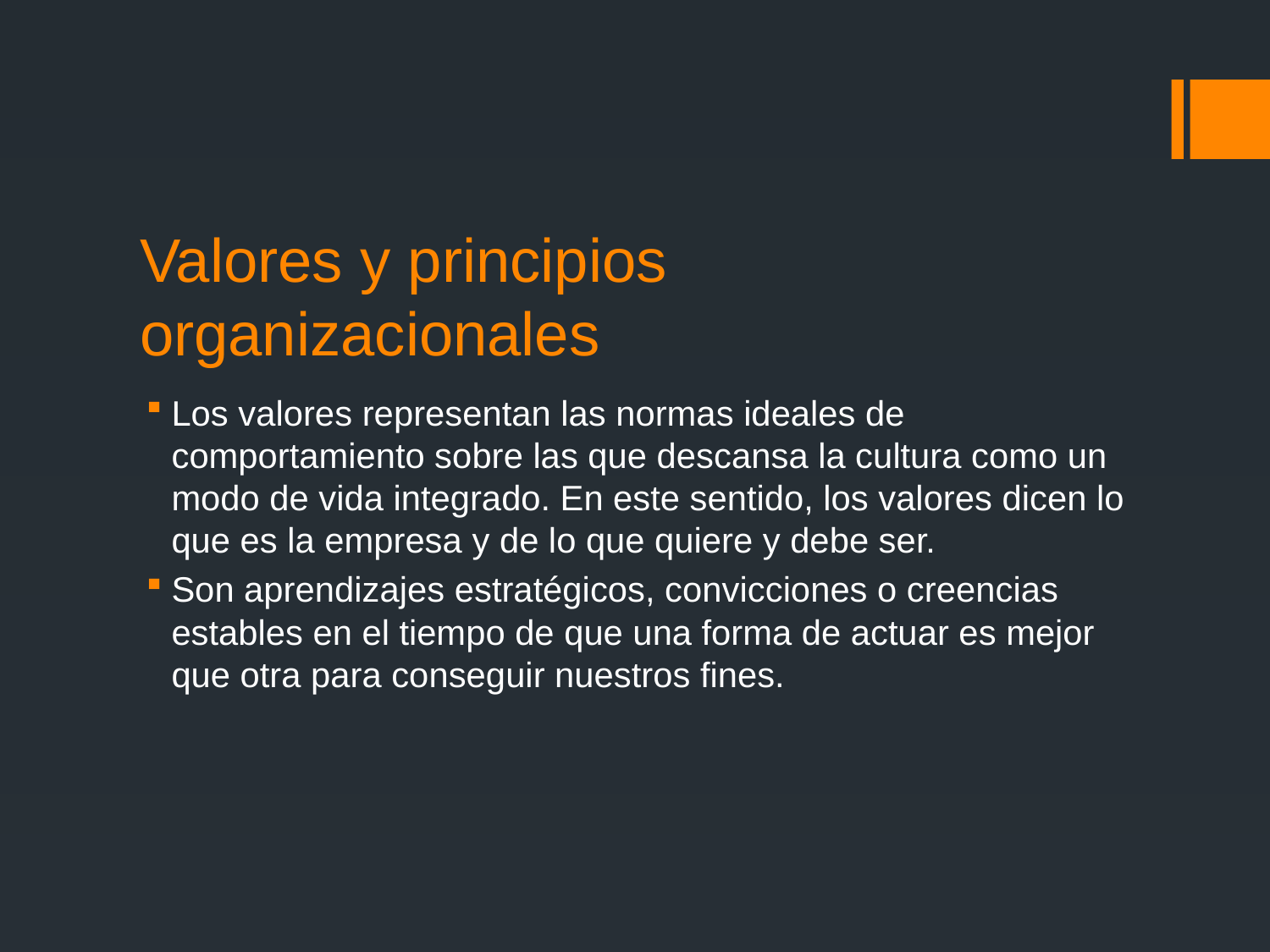

# Valores y principios organizacionales
Los valores representan las normas ideales de comportamiento sobre las que descansa la cultura como un modo de vida integrado. En este sentido, los valores dicen lo que es la empresa y de lo que quiere y debe ser.
Son aprendizajes estratégicos, convicciones o creencias estables en el tiempo de que una forma de actuar es mejor que otra para conseguir nuestros fines.